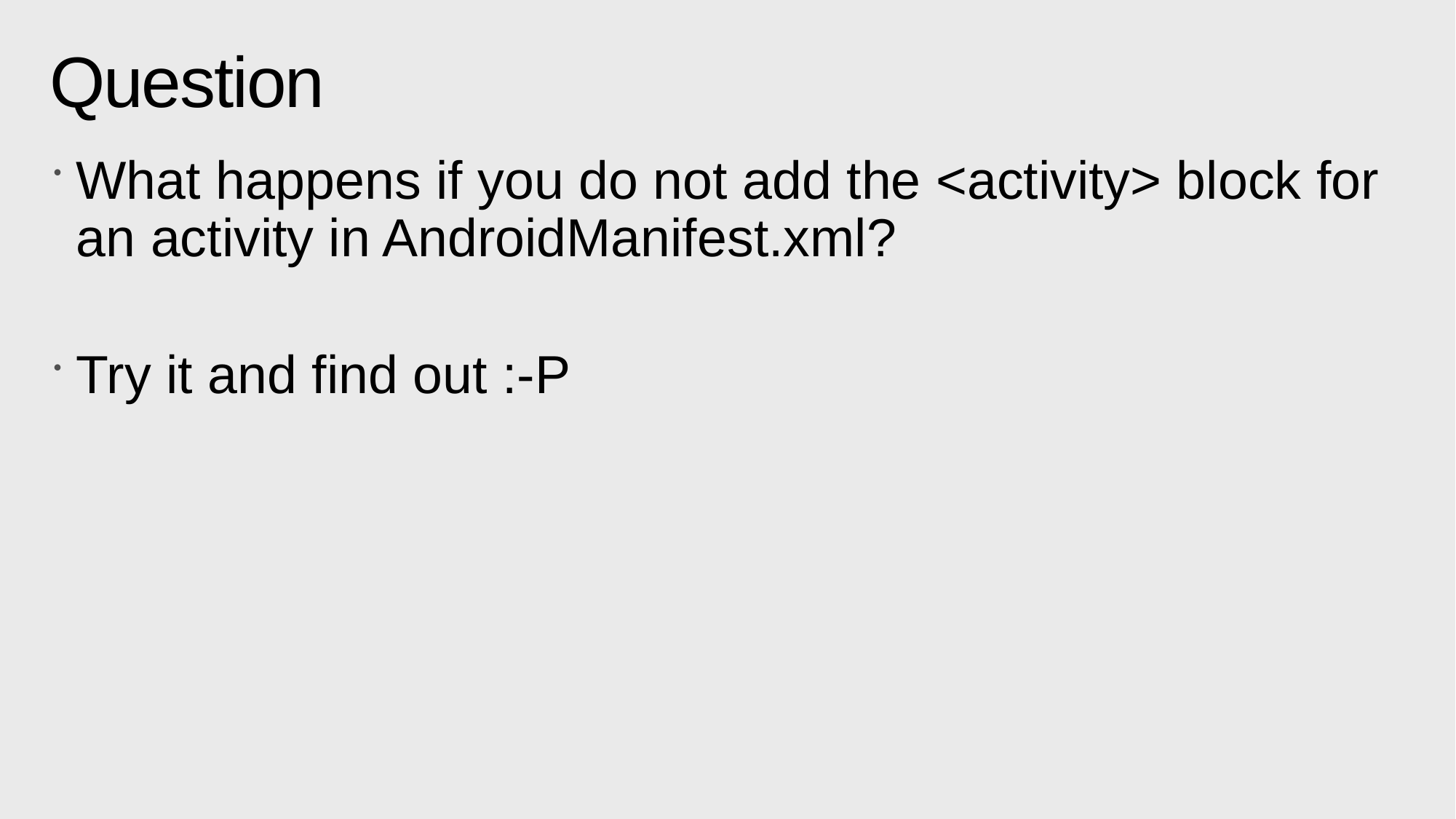

# Question
What happens if you do not add the <activity> block for an activity in AndroidManifest.xml?

Try it and find out :-P